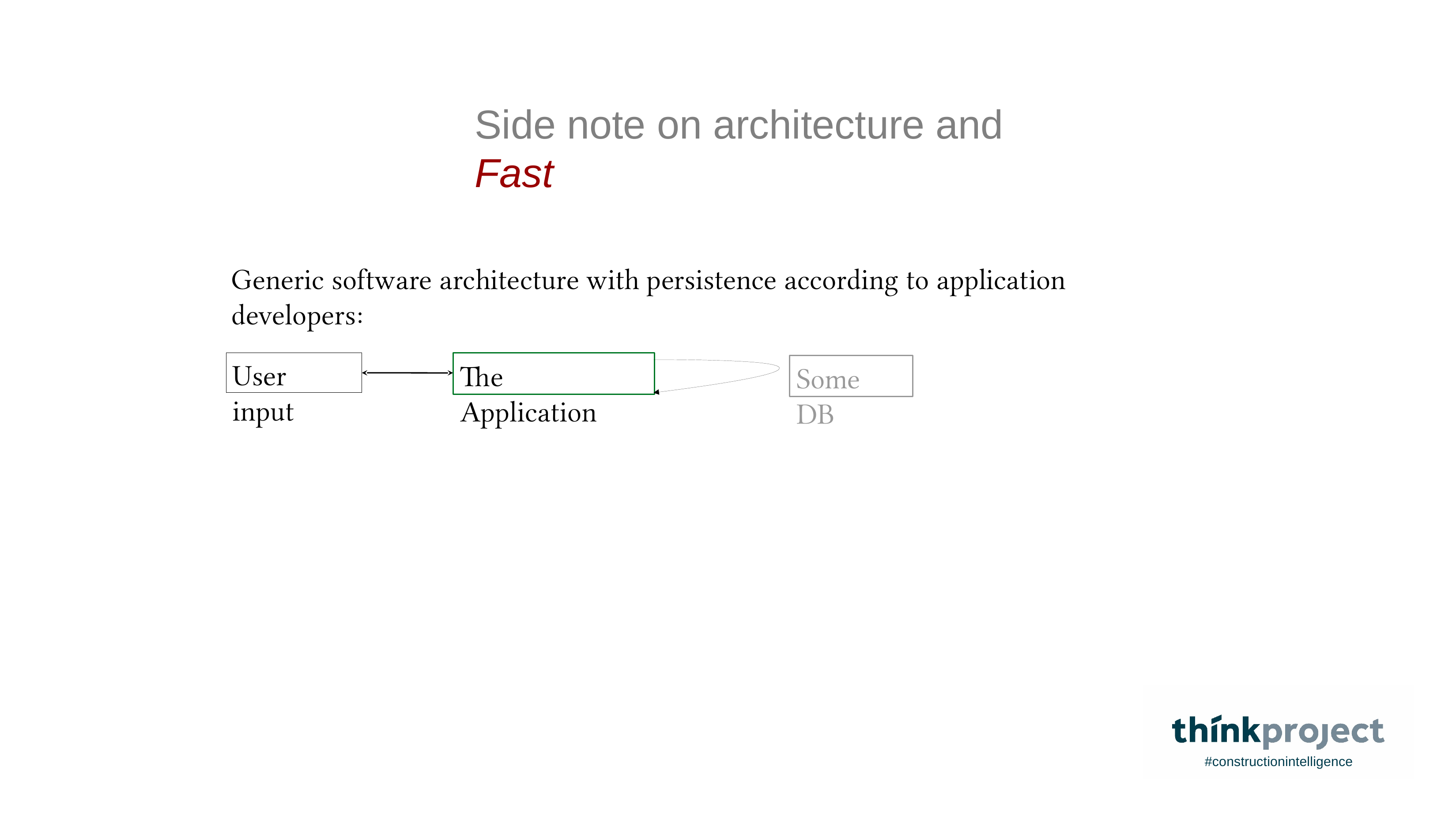

Side note on architecture and Fast
Generic software architecture with persistence according to application developers:
User input
The Application
Some DB